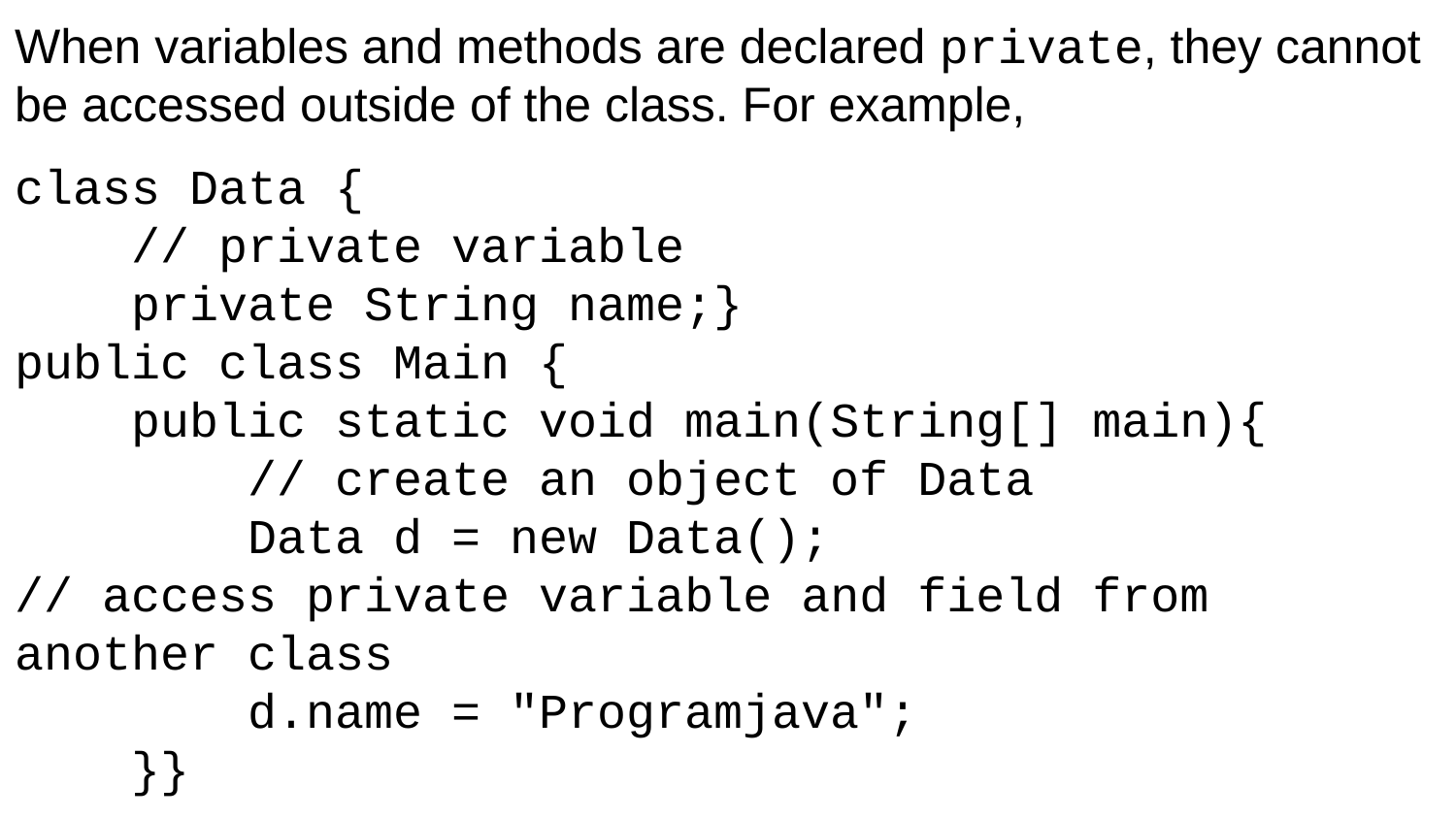

When variables and methods are declared private, they cannot be accessed outside of the class. For example,
class Data {
    // private variable
    private String name;}
public class Main {
    public static void main(String[] main){
        // create an object of Data
        Data d = new Data();
// access private variable and field from another class
        d.name = "Programjava";
    }}